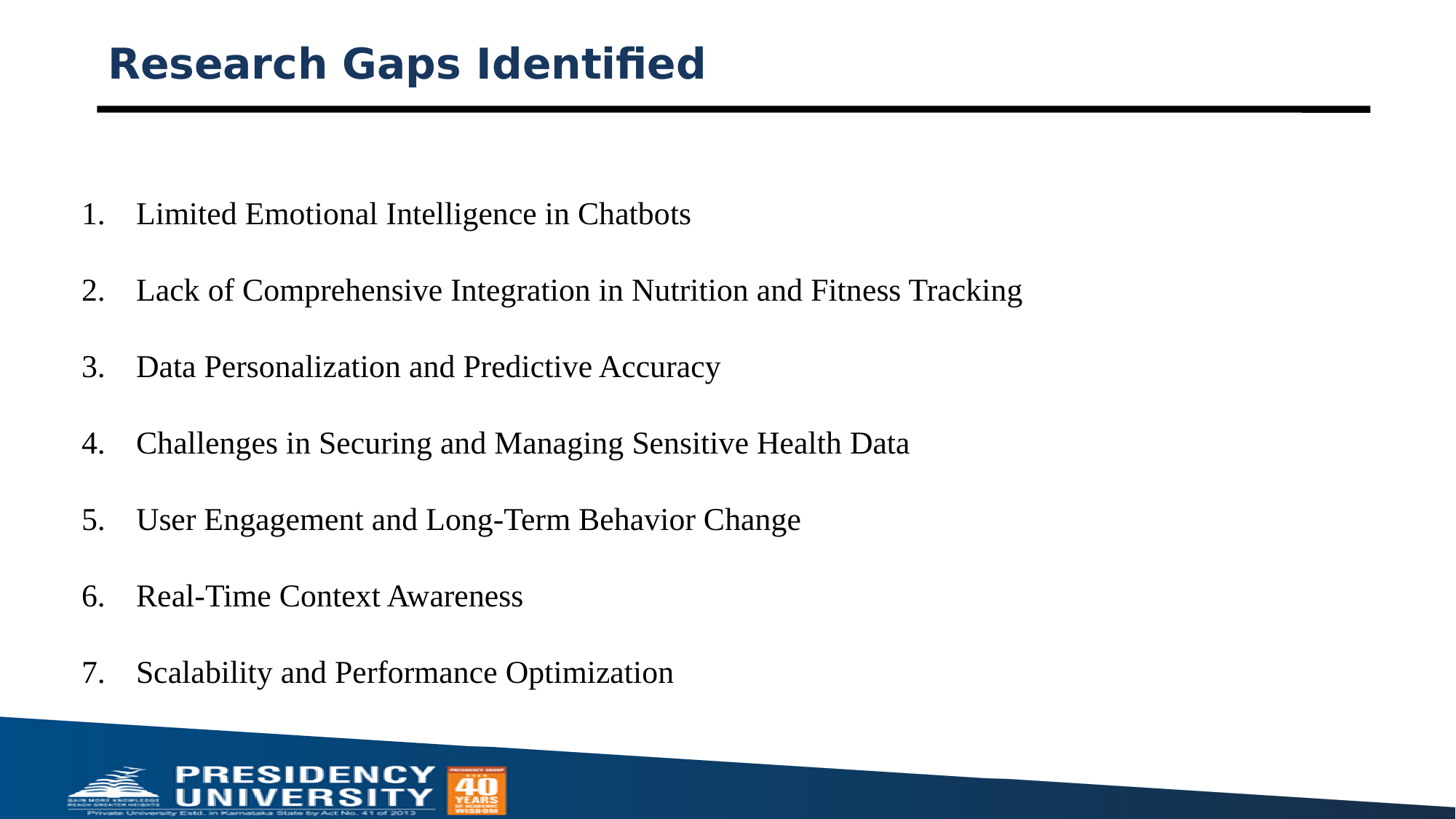

# Research Gaps Identified
Limited Emotional Intelligence in Chatbots
Lack of Comprehensive Integration in Nutrition and Fitness Tracking
Data Personalization and Predictive Accuracy
Challenges in Securing and Managing Sensitive Health Data
User Engagement and Long-Term Behavior Change
Real-Time Context Awareness
Scalability and Performance Optimization